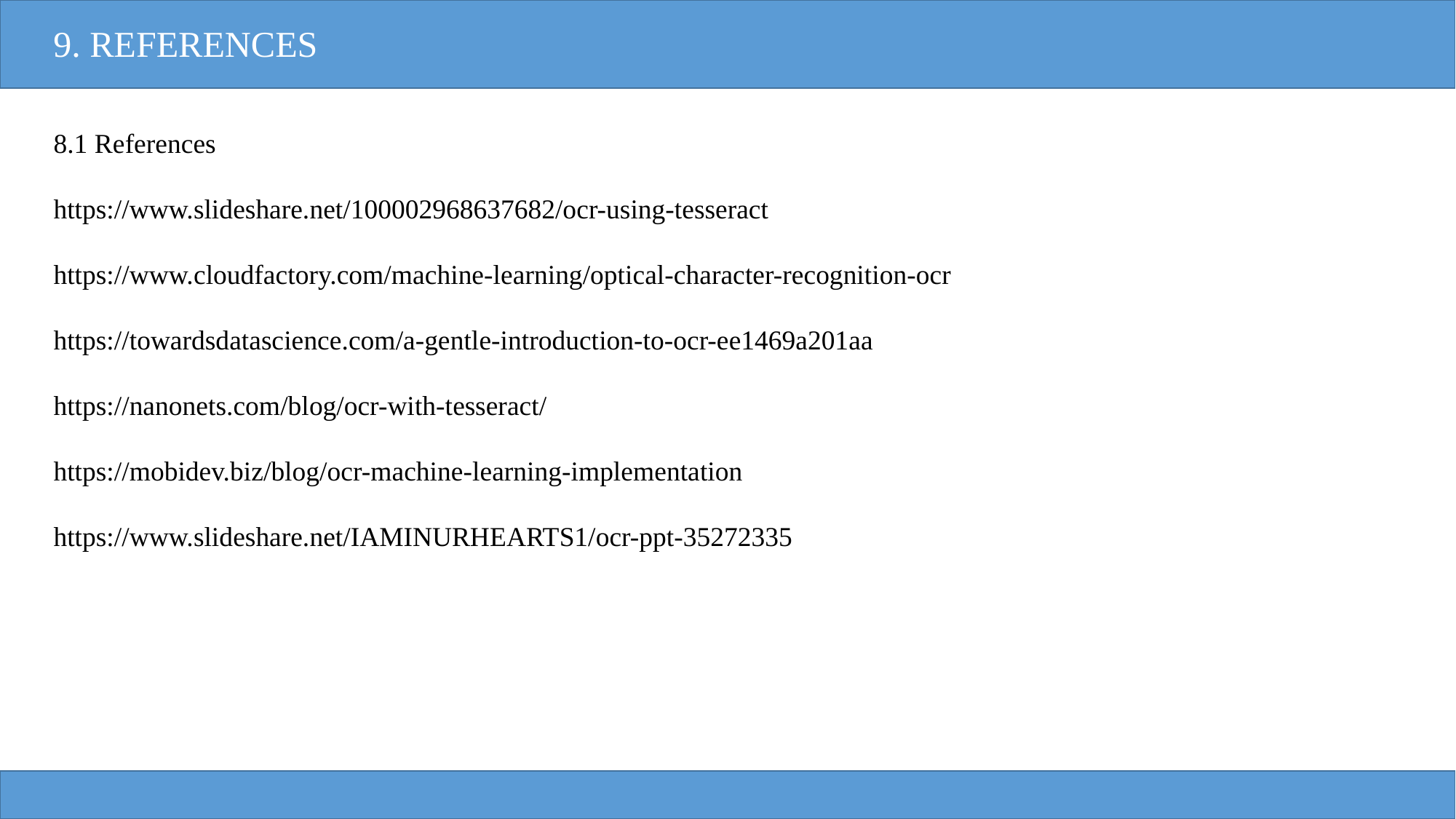

9. REFERENCES
8.1 References

https://www.slideshare.net/100002968637682/ocr-using-tesseract

https://www.cloudfactory.com/machine-learning/optical-character-recognition-ocr

https://towardsdatascience.com/a-gentle-introduction-to-ocr-ee1469a201aa

https://nanonets.com/blog/ocr-with-tesseract/

https://mobidev.biz/blog/ocr-machine-learning-implementation

https://www.slideshare.net/IAMINURHEARTS1/ocr-ppt-35272335